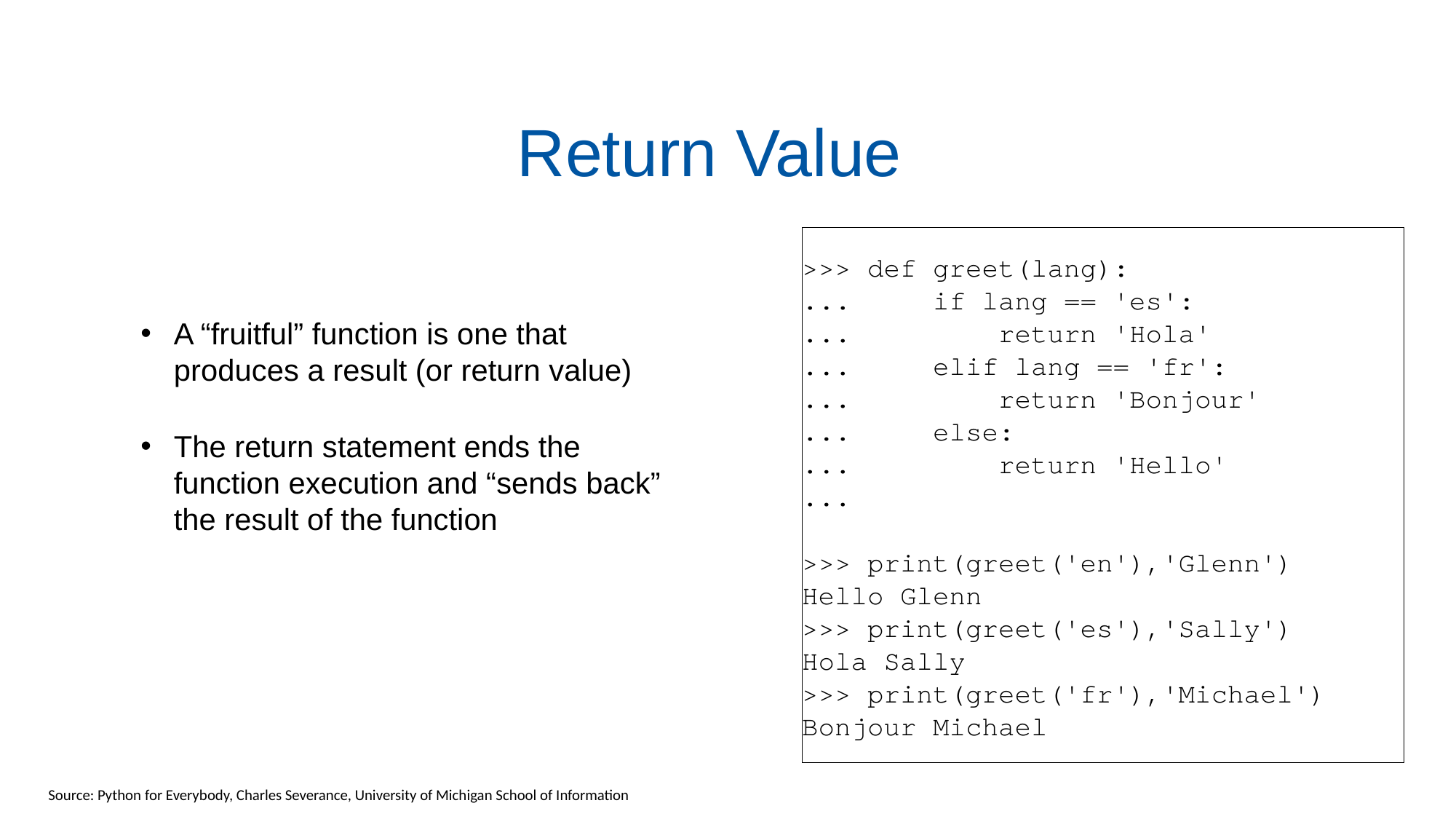

# Return Value
>>> def greet(lang):
...     if lang == 'es':
...         return 'Hola'
...     elif lang == 'fr':
...         return 'Bonjour'
...     else:
...         return 'Hello'
...

>>> print(greet('en'),'Glenn')
Hello Glenn
>>> print(greet('es'),'Sally')
Hola Sally
>>> print(greet('fr'),'Michael')
Bonjour Michael
A “fruitful” function is one that produces a result (or return value)
The return statement ends the function execution and “sends back” the result of the function
Source: Python for Everybody, Charles Severance, University of Michigan School of Information